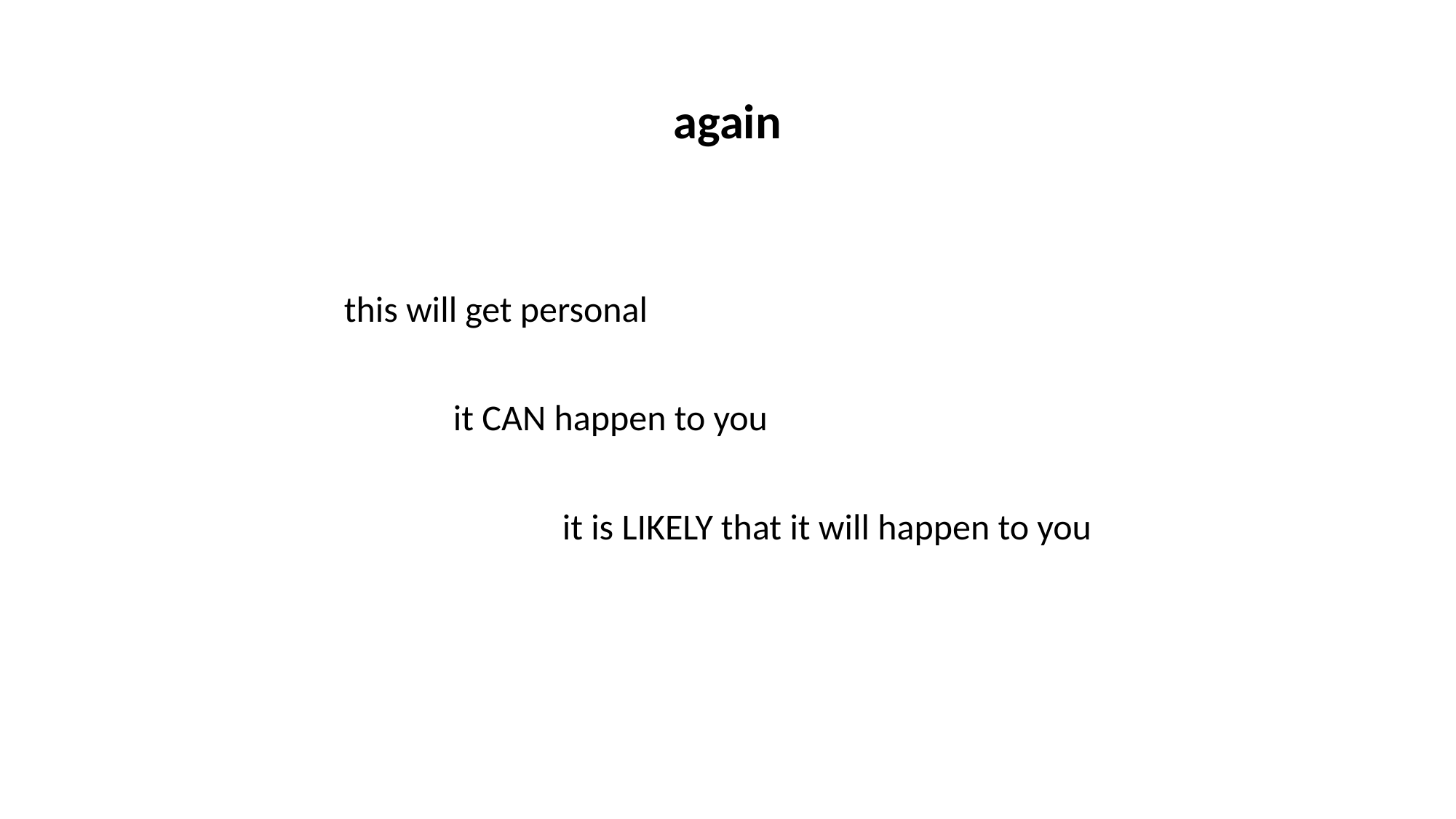

# again
this will get personal

	it CAN happen to you

		it is LIKELY that it will happen to you